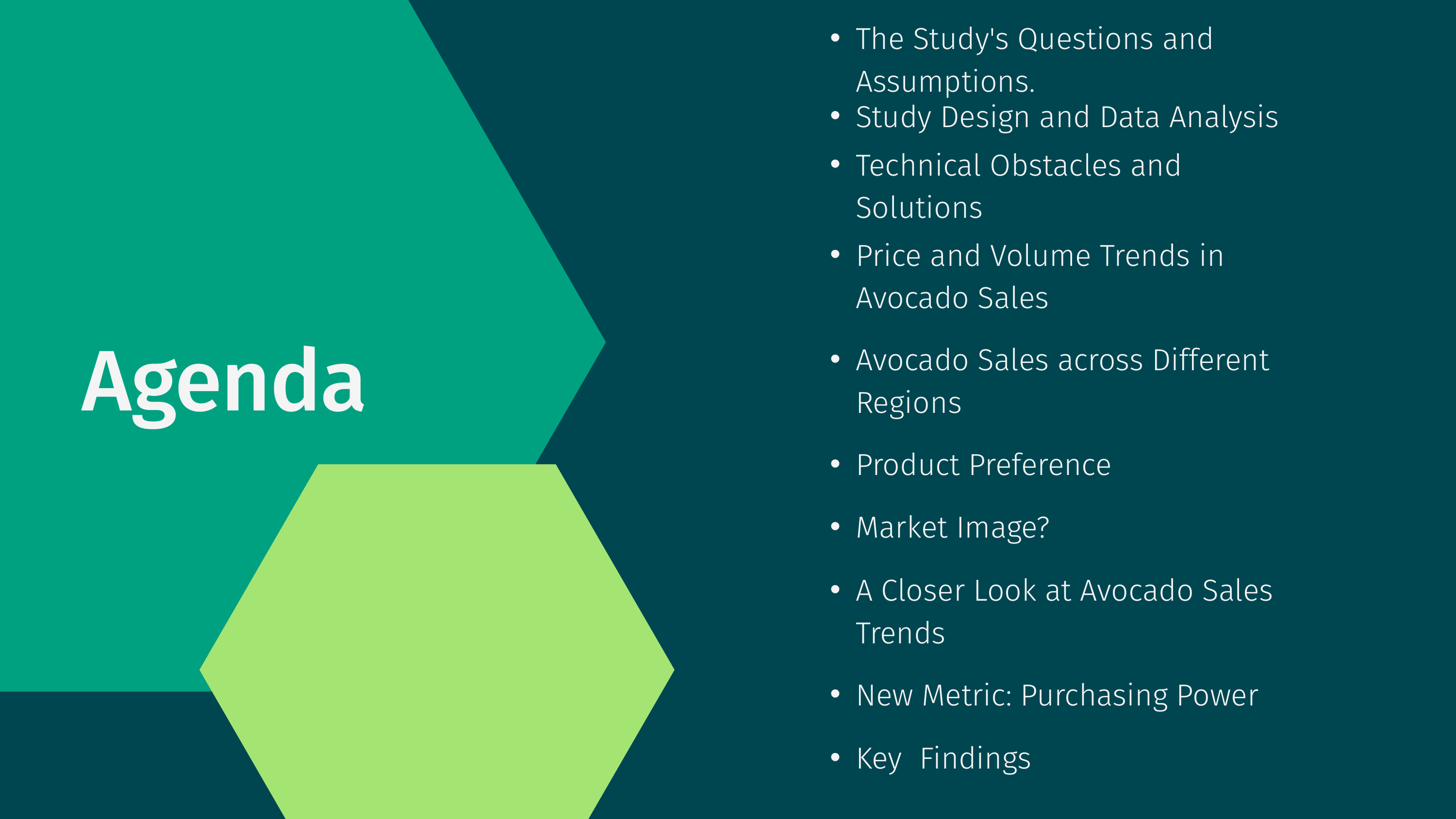

The Study's Questions and Assumptions.
Study Design and Data Analysis
Technical Obstacles and Solutions
Price and Volume Trends in Avocado Sales
Agenda
Avocado Sales across Different Regions
Product Preference

Market Image?
A Closer Look at Avocado Sales Trends
New Metric: Purchasing Power
Key  Findings